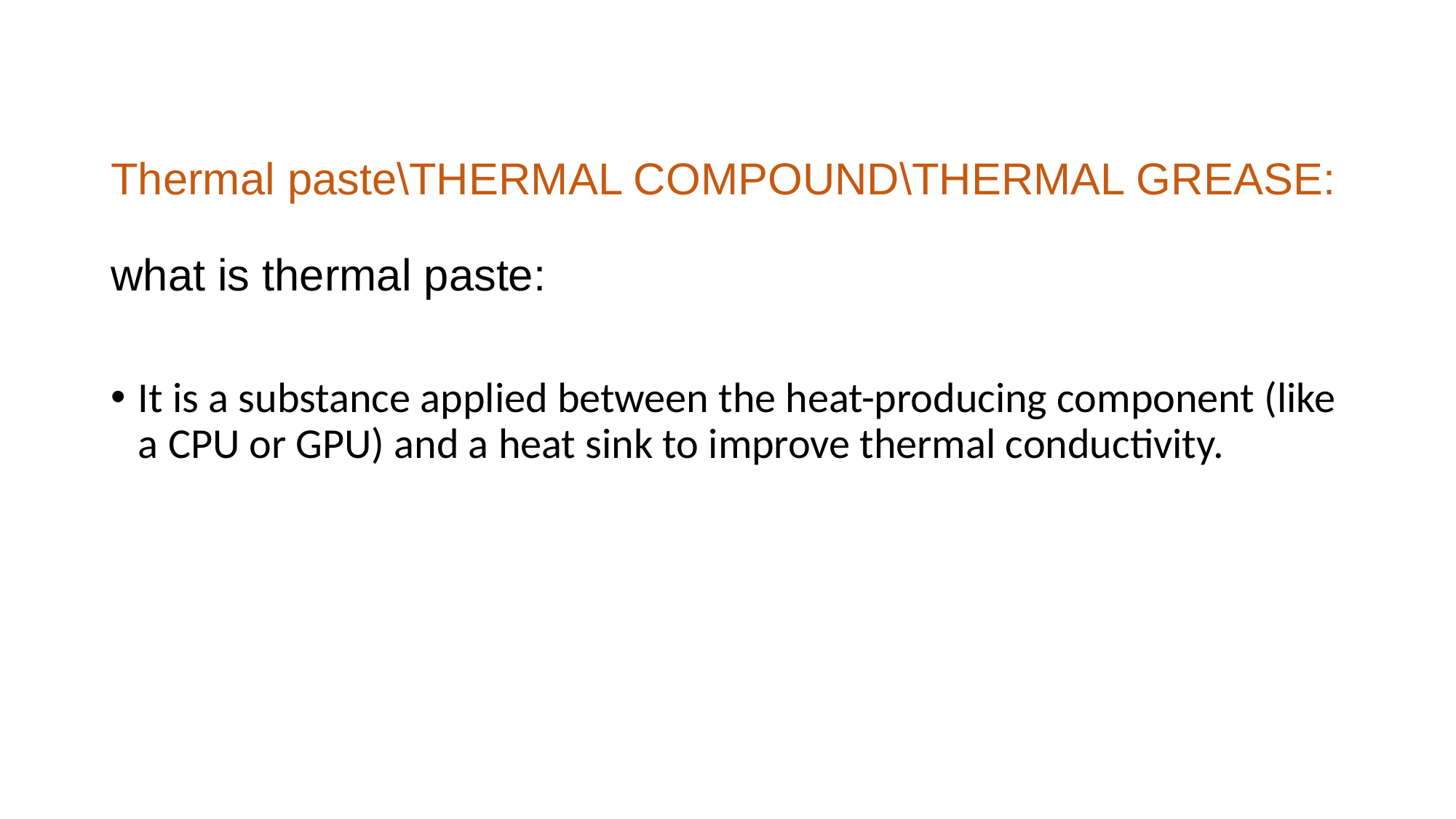

# Thermal paste\THERMAL COMPOUND\THERMAL GREASE: what is thermal paste:
It is a substance applied between the heat-producing component (like a CPU or GPU) and a heat sink to improve thermal conductivity.